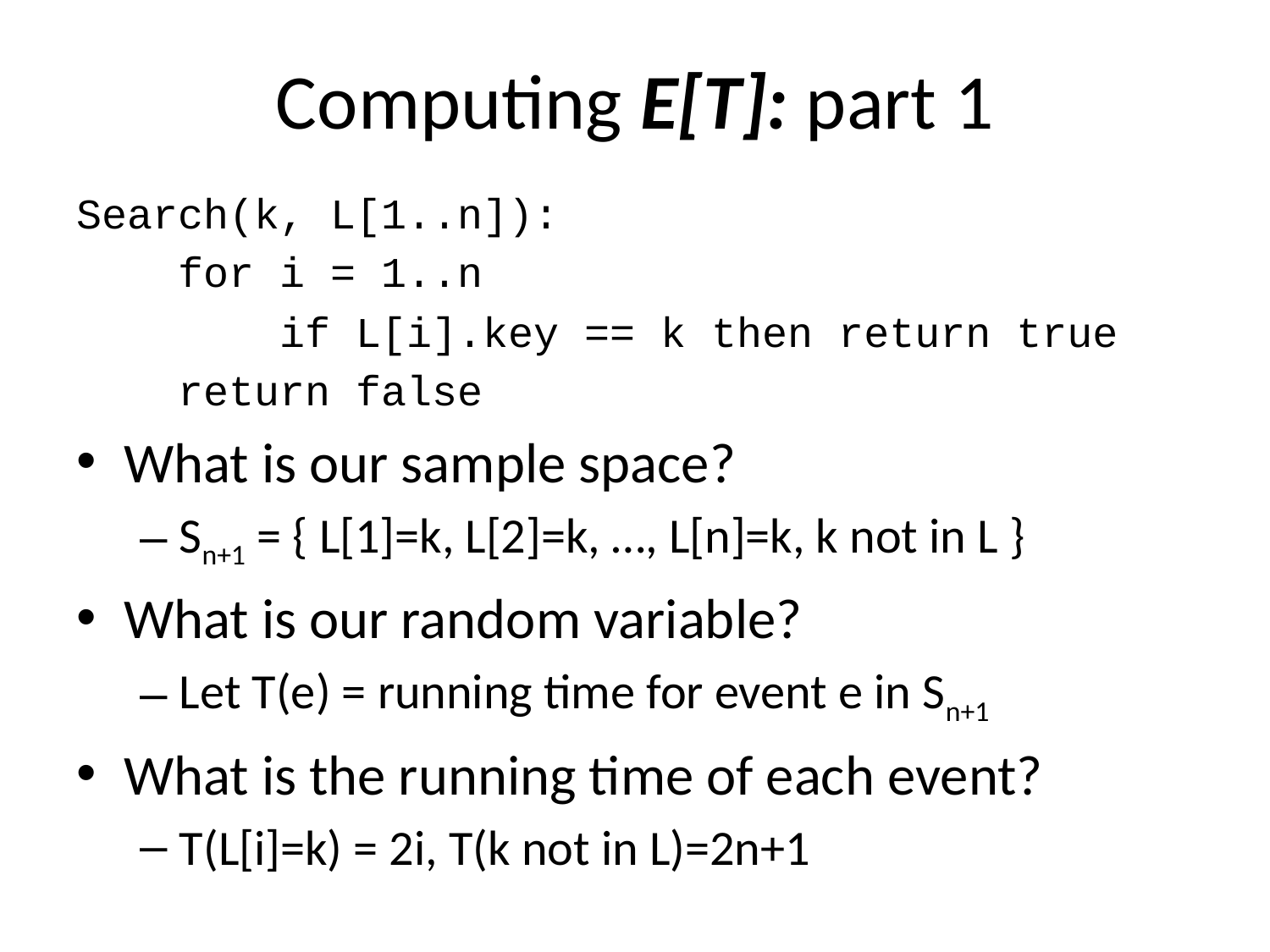

# Computing E[T]: part 1
Search(k, L[1..n]):
    for i = 1..n
        if L[i].key == k then return true
    return false
What is our sample space?
Sn+1 = { L[1]=k, L[2]=k, …, L[n]=k, k not in L }
What is our random variable?
Let T(e) = running time for event e in Sn+1
What is the running time of each event?
T(L[i]=k) = 2i, T(k not in L)=2n+1